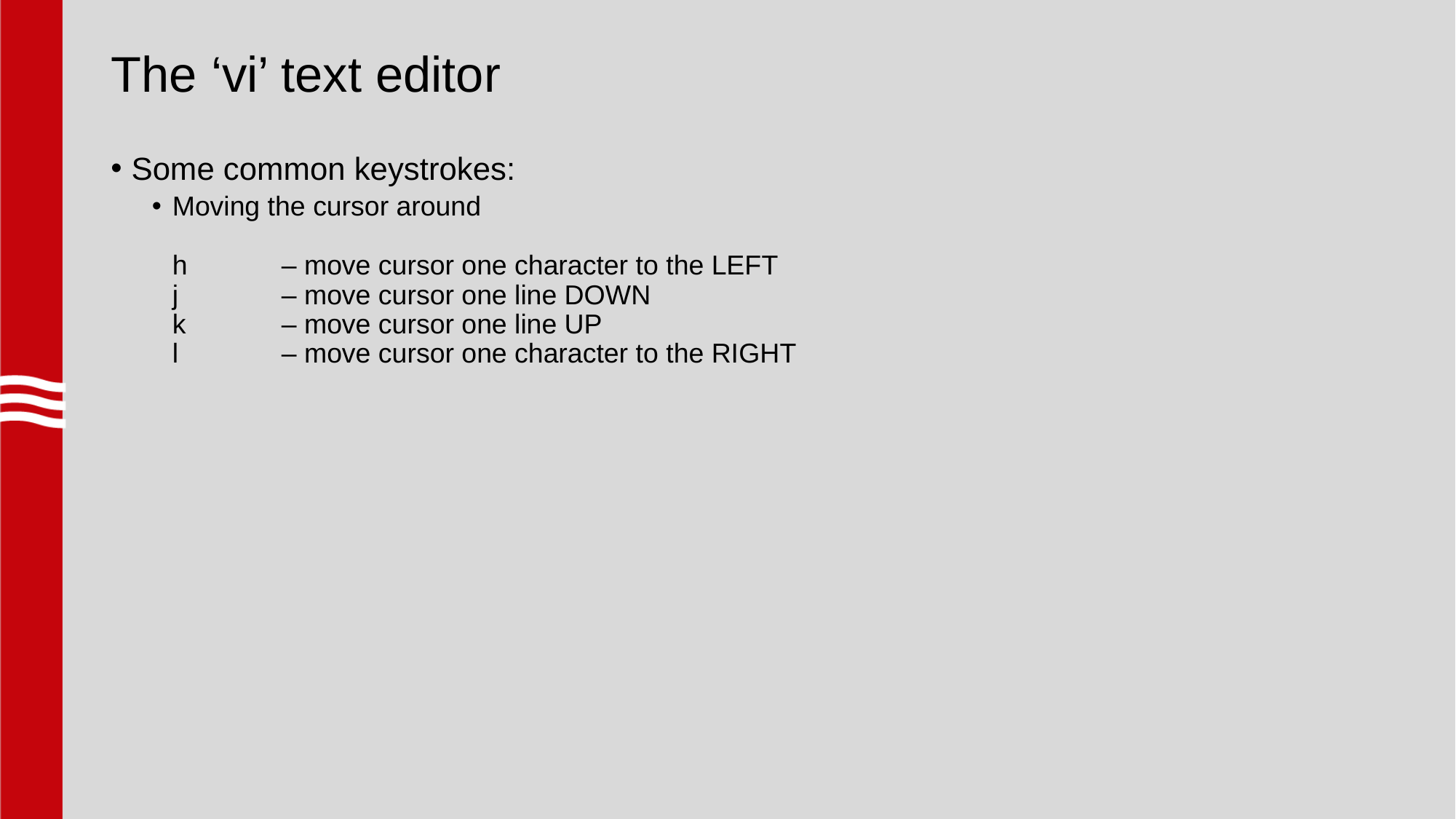

# The ‘vi’ text editor
Some common keystrokes:
Moving the cursor around
h 	– move cursor one character to the LEFT
j 	– move cursor one line DOWN
k 	– move cursor one line UP
l 	– move cursor one character to the RIGHT